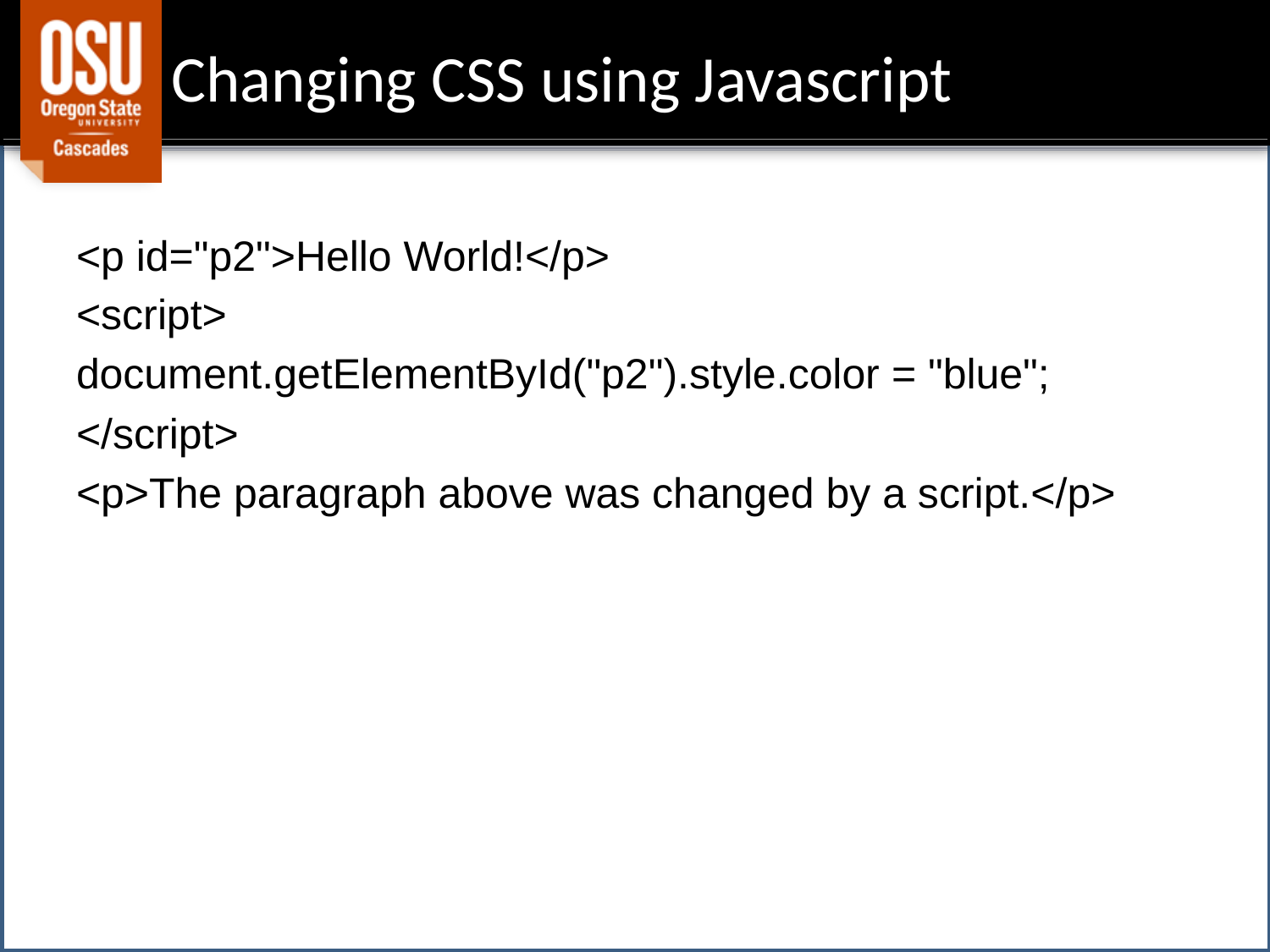

# Changing CSS using Javascript
<p id="p2">Hello World!</p>
<script>
document.getElementById("p2").style.color = "blue";
</script>
<p>The paragraph above was changed by a script.</p>